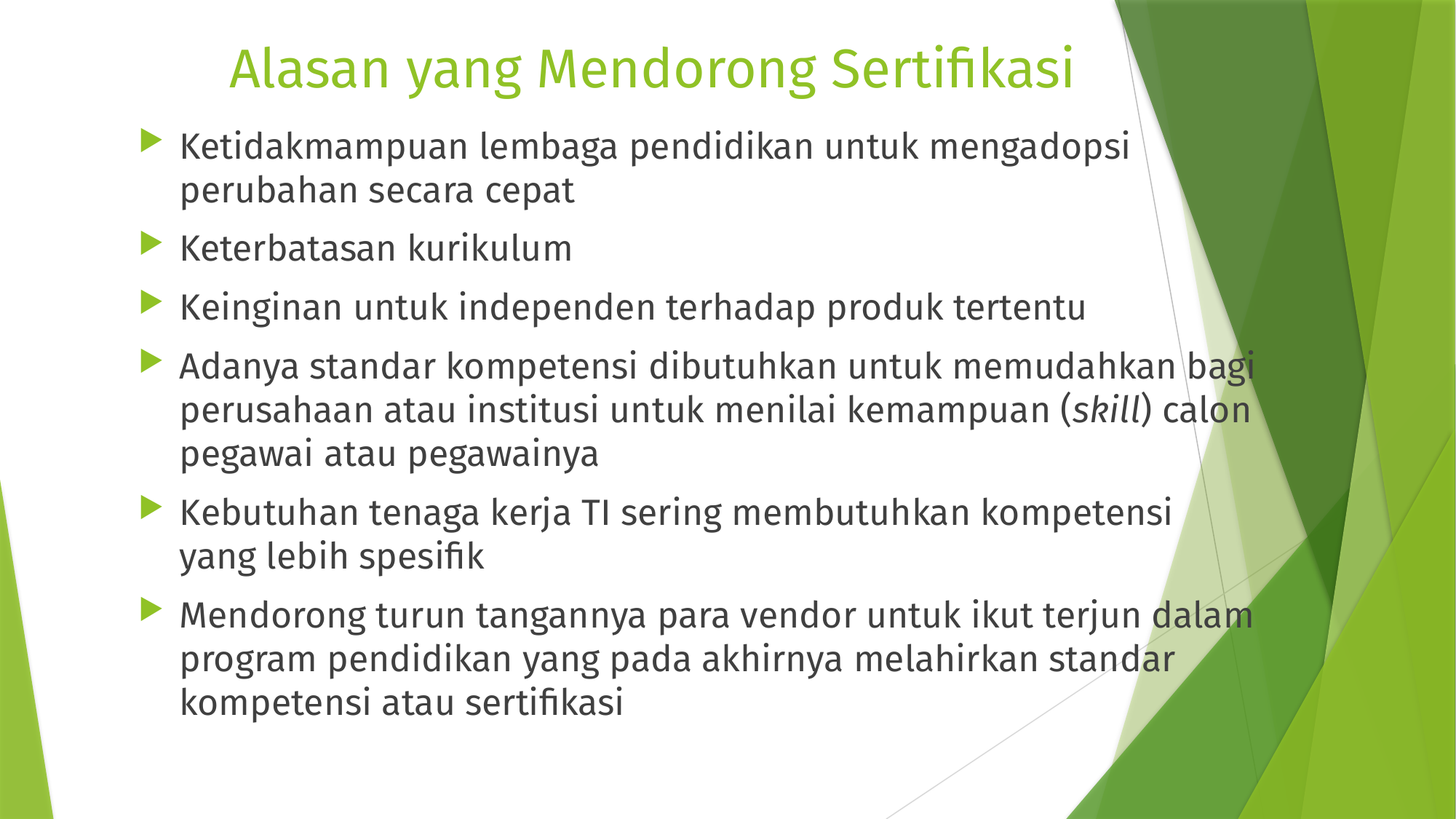

# Alasan yang Mendorong Sertifikasi
Ketidakmampuan lembaga pendidikan untuk mengadopsi perubahan secara cepat
Keterbatasan kurikulum
Keinginan untuk independen terhadap produk tertentu
Adanya standar kompetensi dibutuhkan untuk memudahkan bagi perusahaan atau institusi untuk menilai kemampuan (skill) calon pegawai atau pegawainya
Kebutuhan tenaga kerja TI sering membutuhkan kompetensi yang lebih spesifik
Mendorong turun tangannya para vendor untuk ikut terjun dalam program pendidikan yang pada akhirnya melahirkan standar kompetensi atau sertifikasi